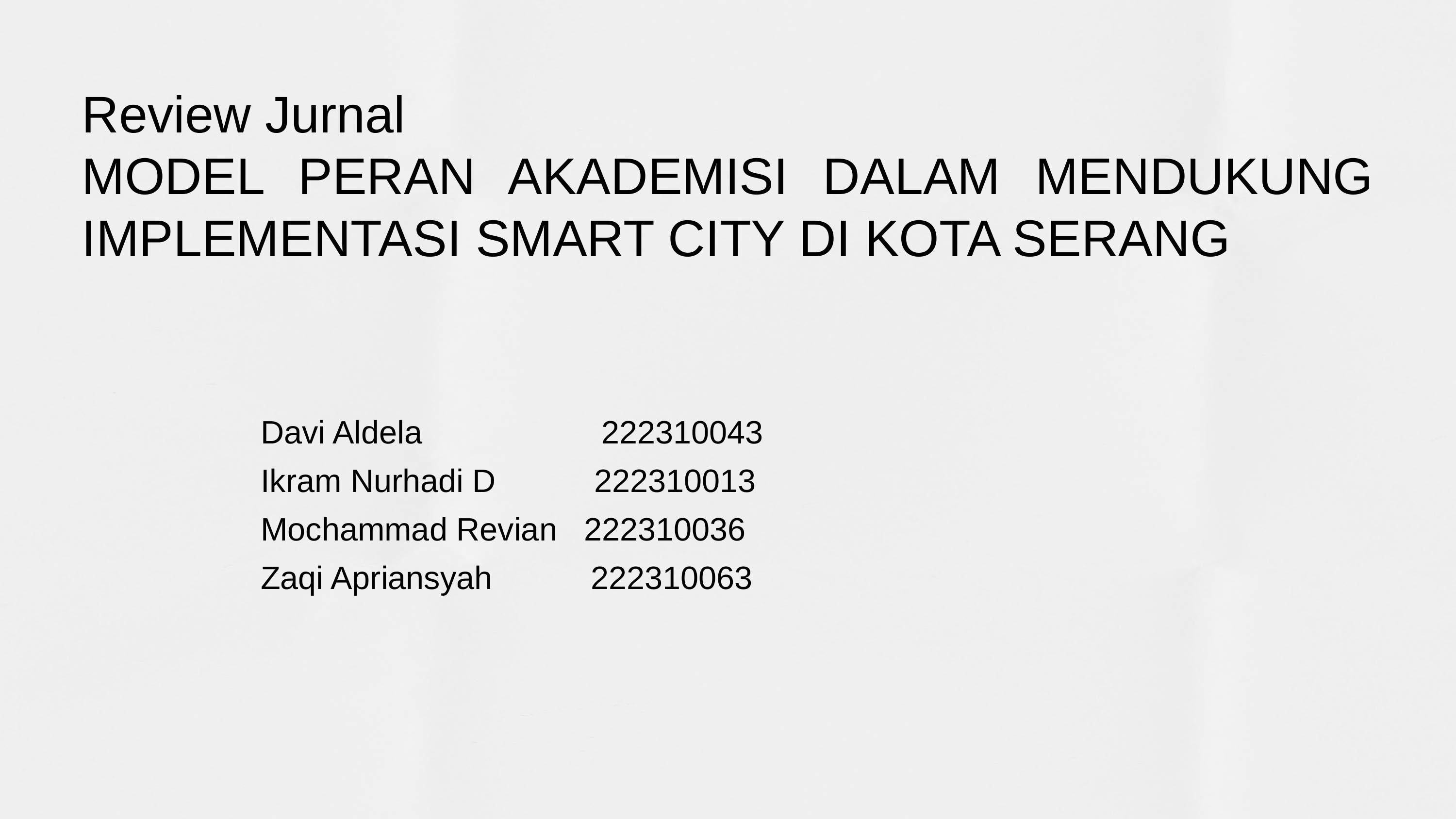

Review Jurnal
MODEL PERAN AKADEMISI DALAM MENDUKUNG IMPLEMENTASI SMART CITY DI KOTA SERANG

Davi Aldela                    222310043
Ikram Nurhadi D           222310013
Mochammad Revian   222310036
Zaqi Apriansyah           222310063